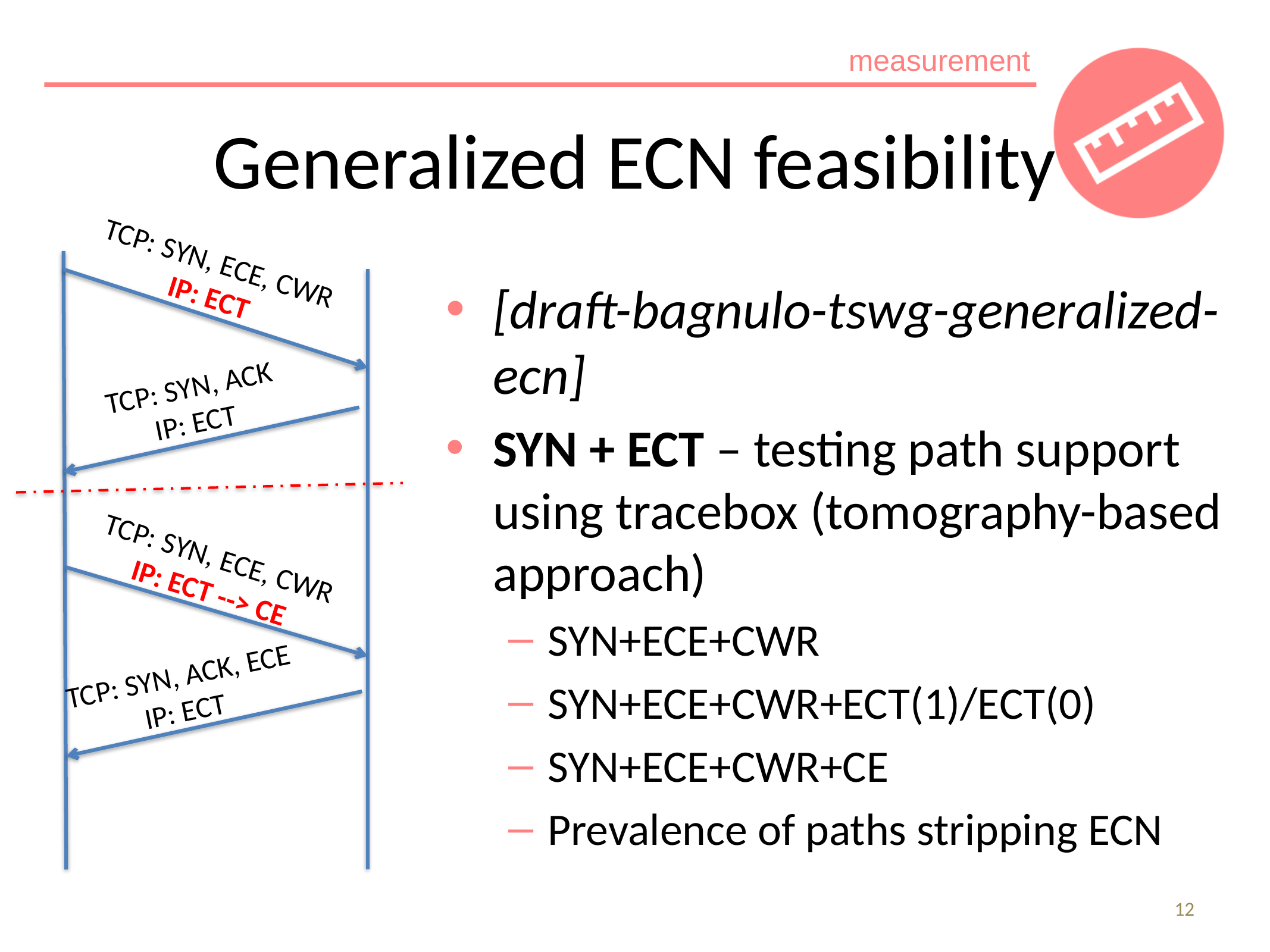

# Generalized ECN feasibility
TCP: SYN, ECE, CWR
IP: ECT
[draft-bagnulo-tswg-generalized-ecn]
SYN + ECT – testing path support using tracebox (tomography-based approach)
SYN+ECE+CWR
SYN+ECE+CWR+ECT(1)/ECT(0)
SYN+ECE+CWR+CE
Prevalence of paths stripping ECN
TCP: SYN, ACK
IP: ECT
TCP: SYN, ECE, CWR
IP: ECT --> CE
TCP: SYN, ACK, ECE
IP: ECT
12